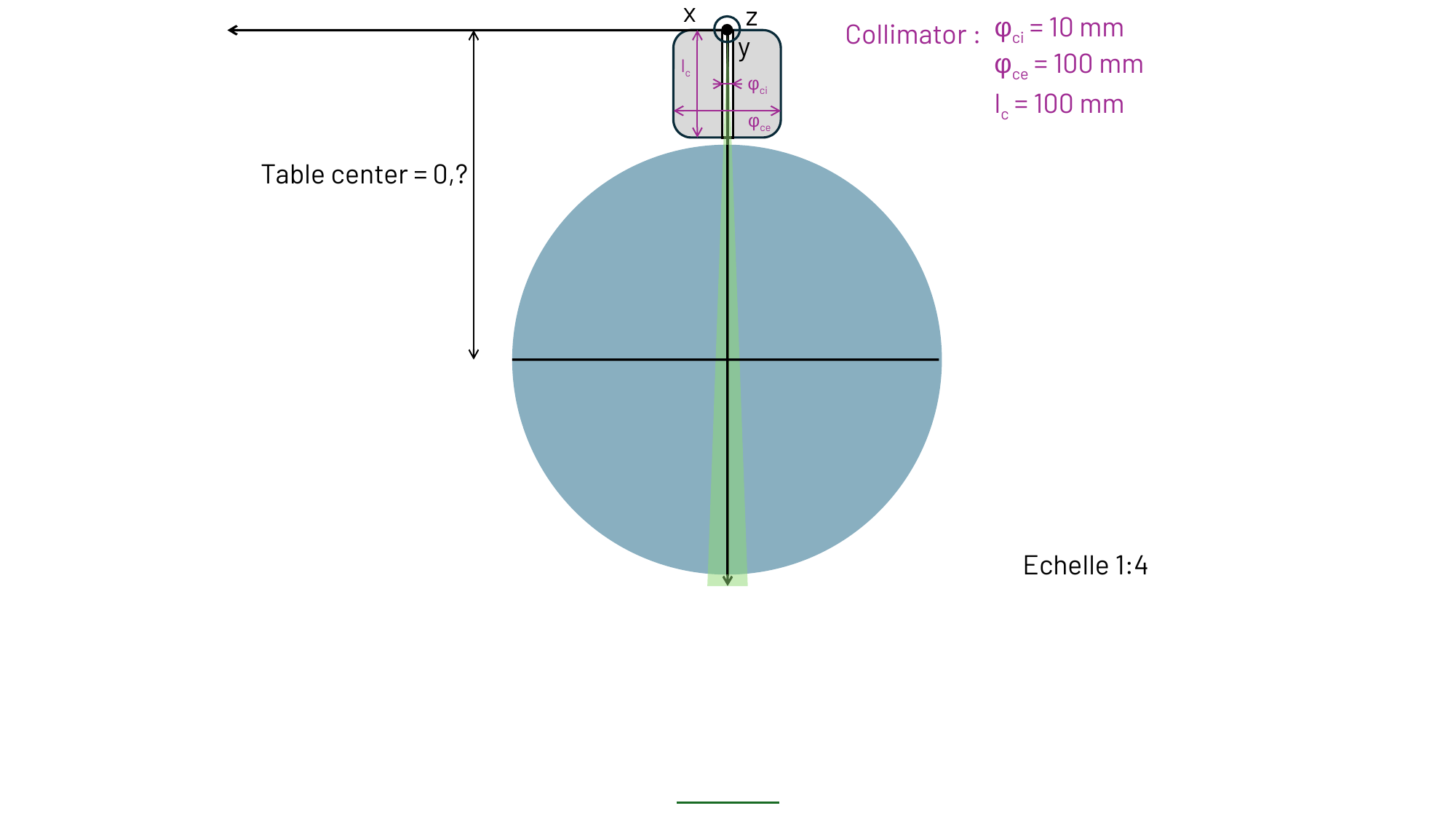

x
z
φci = 10 mm
Collimator :

y

φce = 100 mm
lc
φci
lc = 100 mm
φce

Table center = 0,?
Echelle 1:4